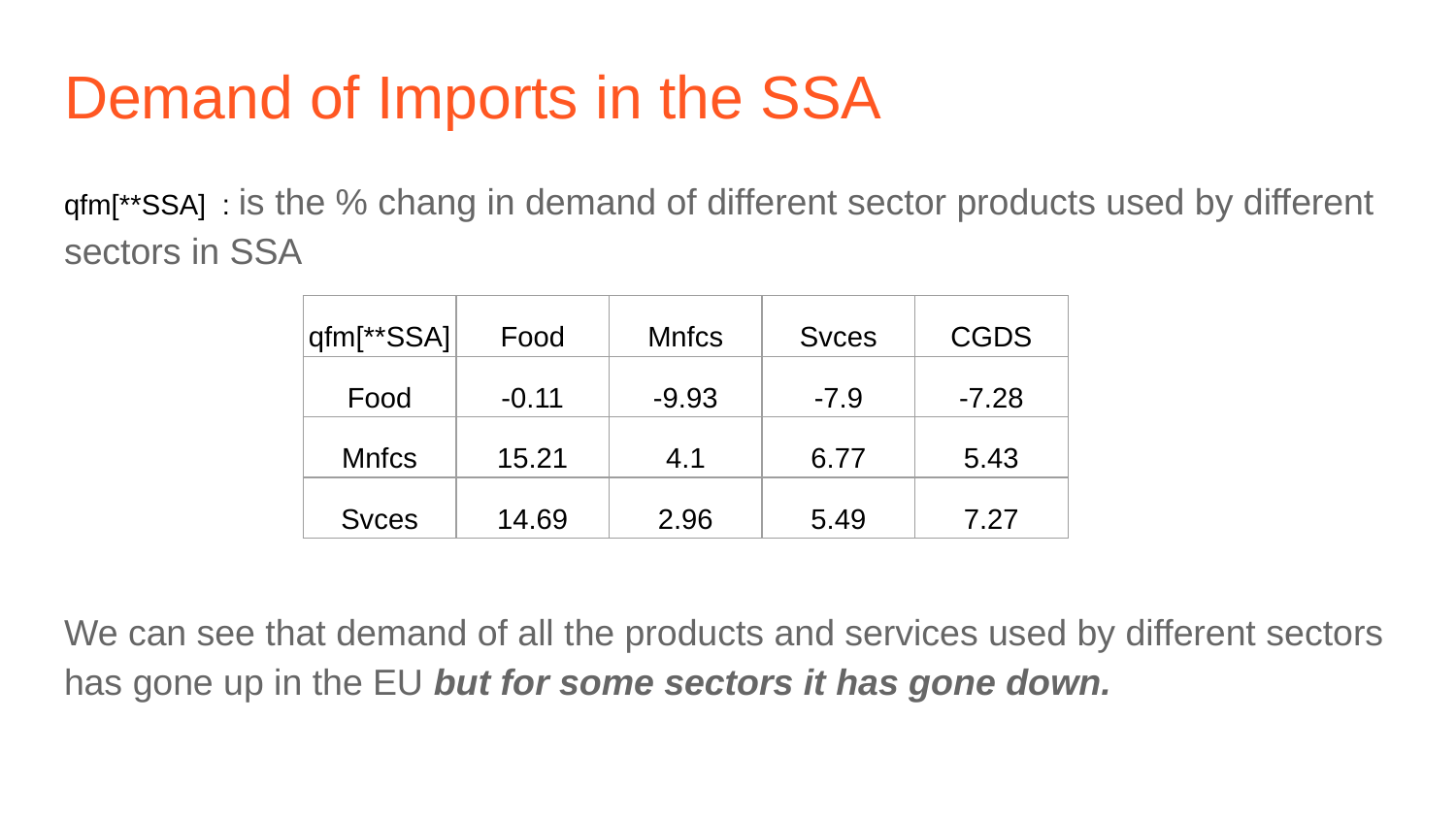

# Demand of Imports in the SSA
qfm[**SSA]  : is the % chang in demand of different sector products used by different sectors in SSA
| qfm[\*\*SSA] | Food | Mnfcs | Svces | CGDS |
| --- | --- | --- | --- | --- |
| Food | -0.11 | -9.93 | -7.9 | -7.28 |
| Mnfcs | 15.21 | 4.1 | 6.77 | 5.43 |
| Svces | 14.69 | 2.96 | 5.49 | 7.27 |
We can see that demand of all the products and services used by different sectors has gone up in the EU but for some sectors it has gone down.